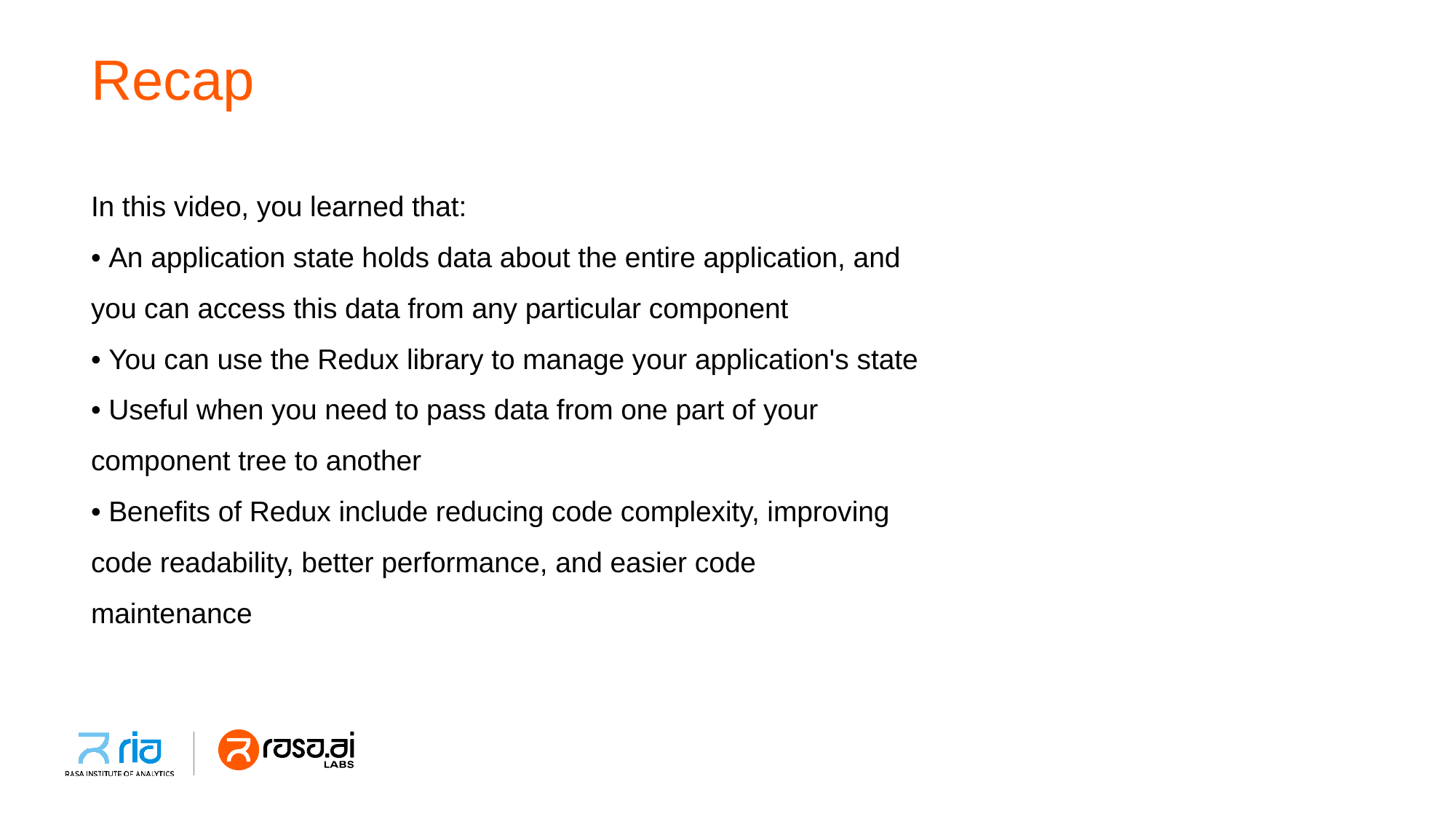

# Recap
In this video, you learned that:
• An application state holds data about the entire application, and
you can access this data from any particular component
• You can use the Redux library to manage your application's state
• Useful when you need to pass data from one part of your
component tree to another
• Benefits of Redux include reducing code complexity, improving
code readability, better performance, and easier code
maintenance